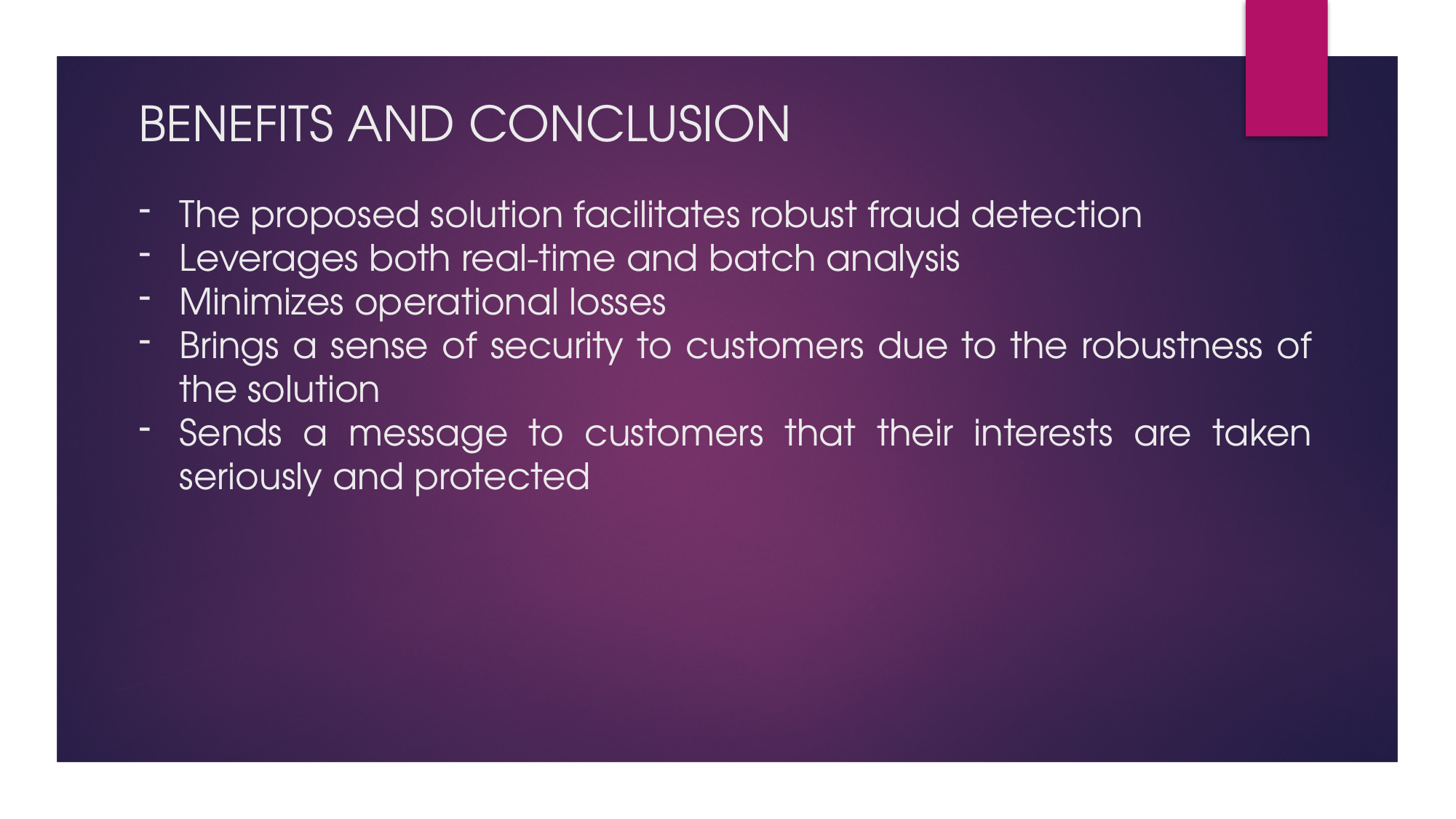

# BENEFITS AND CONCLUSION
The proposed solution facilitates robust fraud detection
Leverages both real-time and batch analysis
Minimizes operational losses
Brings a sense of security to customers due to the robustness of the solution
Sends a message to customers that their interests are taken seriously and protected